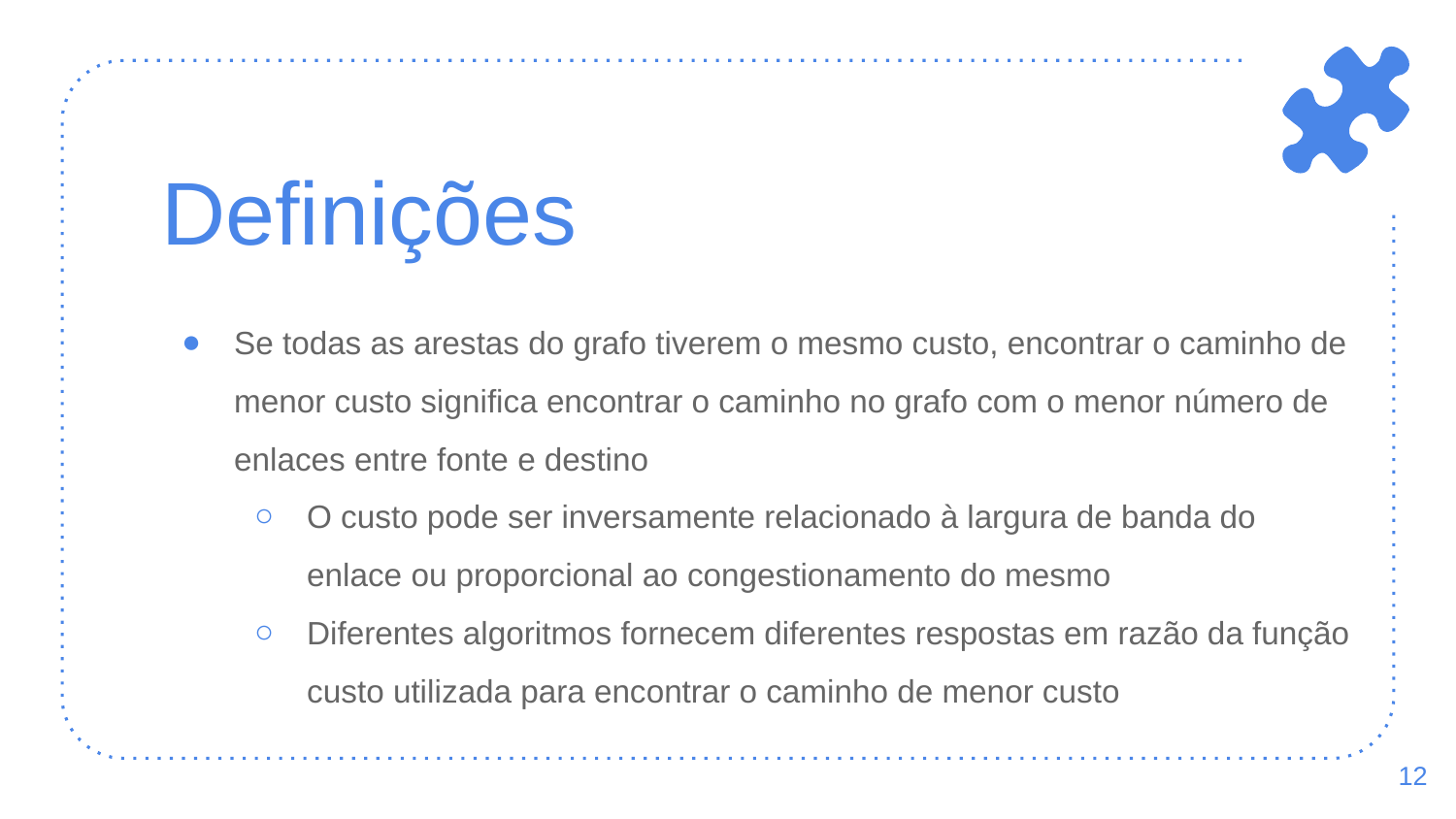

# Definições
Se todas as arestas do grafo tiverem o mesmo custo, encontrar o caminho de menor custo significa encontrar o caminho no grafo com o menor número de enlaces entre fonte e destino
O custo pode ser inversamente relacionado à largura de banda do enlace ou proporcional ao congestionamento do mesmo
Diferentes algoritmos fornecem diferentes respostas em razão da função custo utilizada para encontrar o caminho de menor custo
12